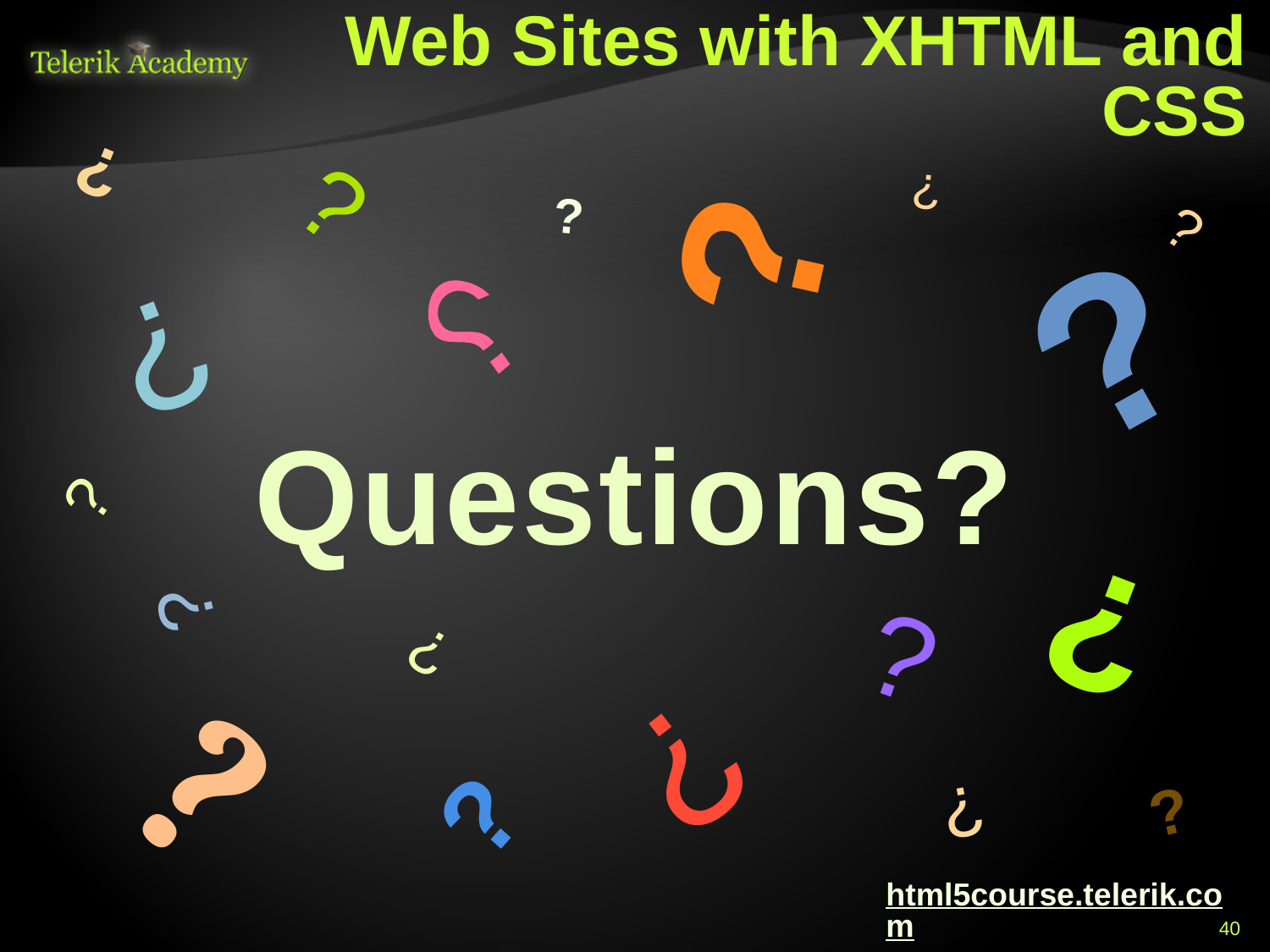

# Web Sites with XHTML and CSS
html5course.telerik.com
40